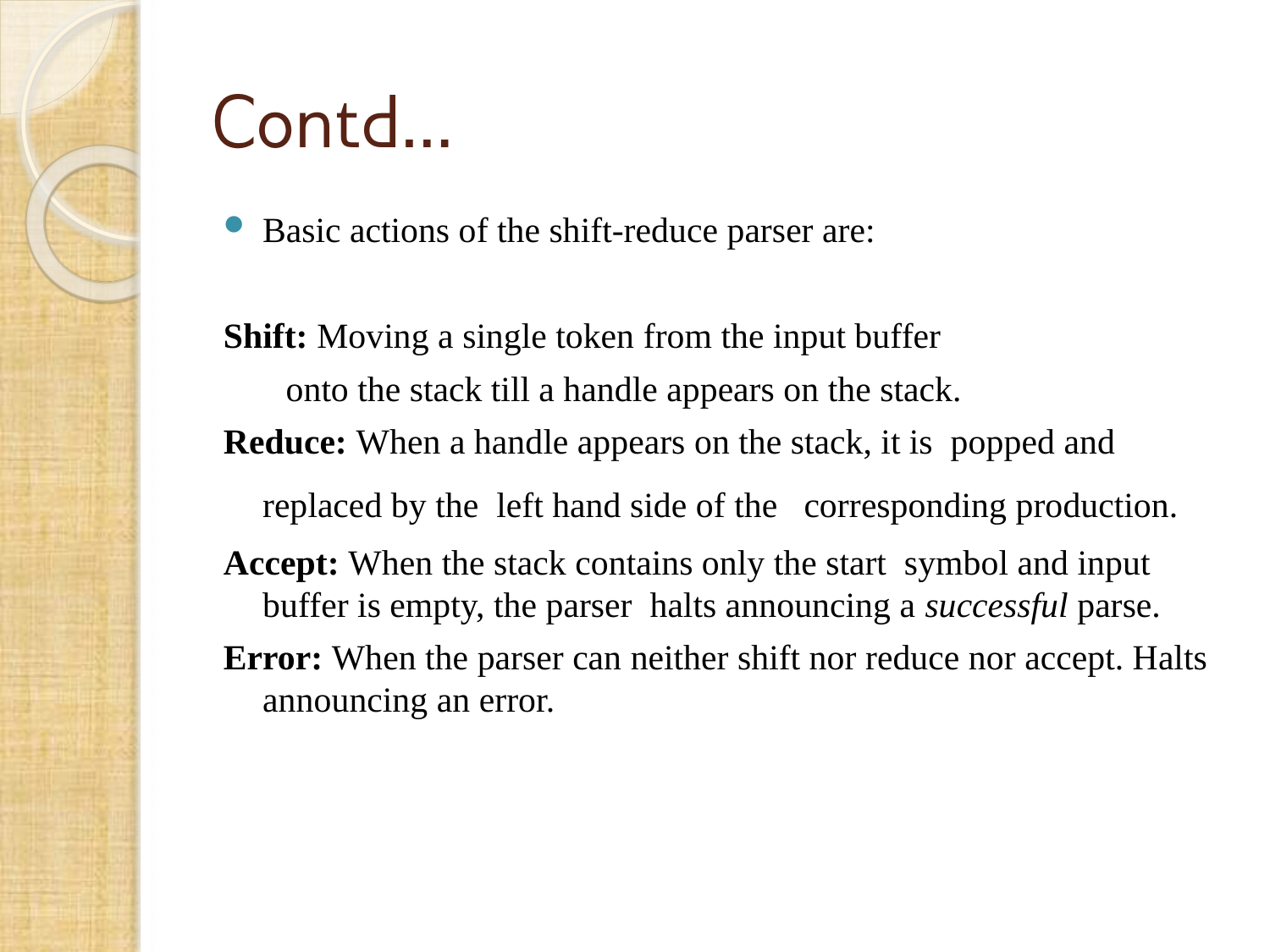

# Contd…
Basic actions of the shift-reduce parser are:

Shift: Moving a single token from the input buffer
       onto the stack till a handle appears on the stack.
Reduce: When a handle appears on the stack, it is  popped and replaced by the  left hand side of the  corresponding production.
Accept: When the stack contains only the start  symbol and input buffer is empty, the parser  halts announcing a successful parse.
Error: When the parser can neither shift nor reduce nor accept. Halts announcing an error.